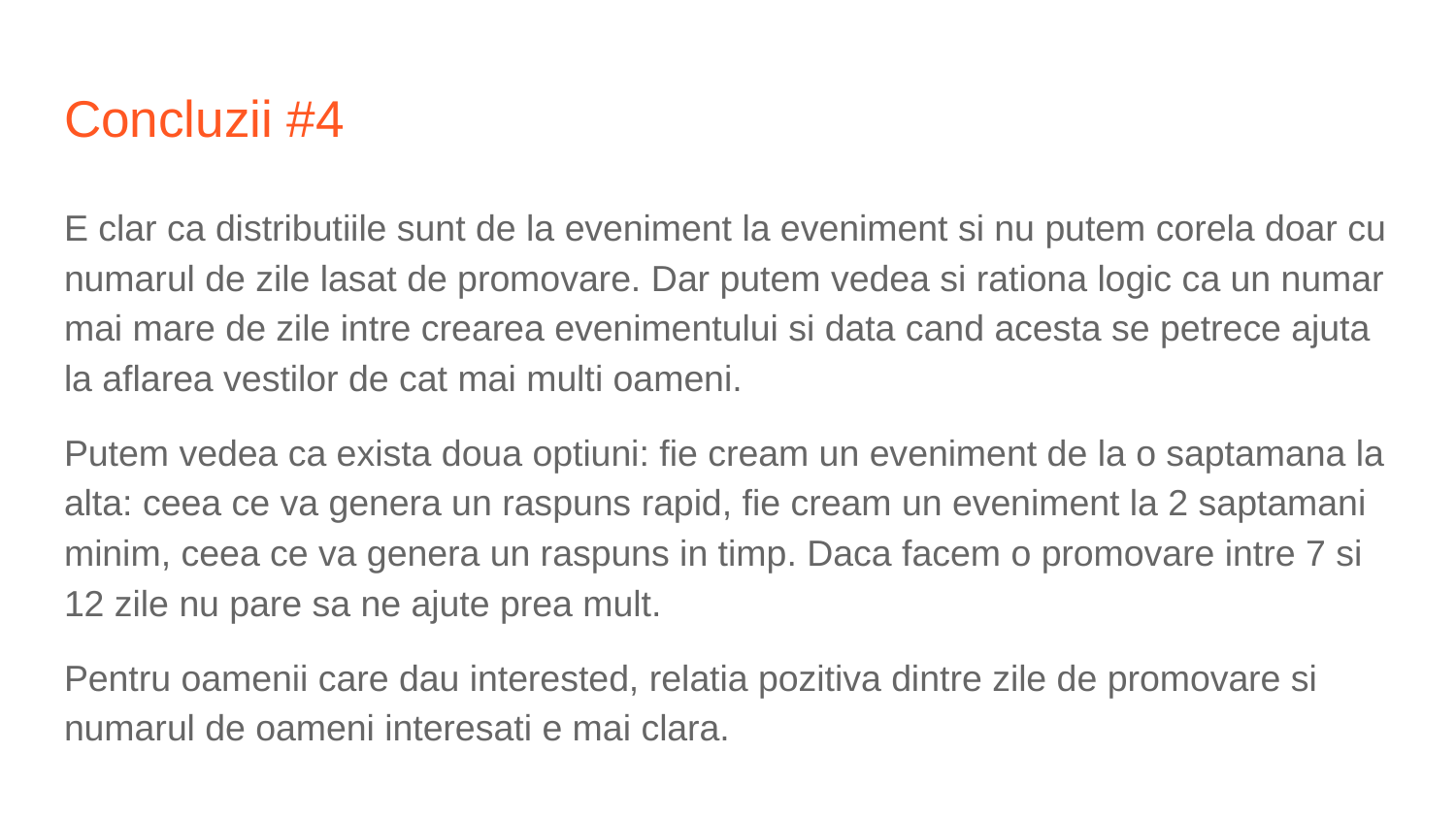

# Concluzii #4
E clar ca distributiile sunt de la eveniment la eveniment si nu putem corela doar cu numarul de zile lasat de promovare. Dar putem vedea si rationa logic ca un numar mai mare de zile intre crearea evenimentului si data cand acesta se petrece ajuta la aflarea vestilor de cat mai multi oameni.
Putem vedea ca exista doua optiuni: fie cream un eveniment de la o saptamana la alta: ceea ce va genera un raspuns rapid, fie cream un eveniment la 2 saptamani minim, ceea ce va genera un raspuns in timp. Daca facem o promovare intre 7 si 12 zile nu pare sa ne ajute prea mult.
Pentru oamenii care dau interested, relatia pozitiva dintre zile de promovare si numarul de oameni interesati e mai clara.